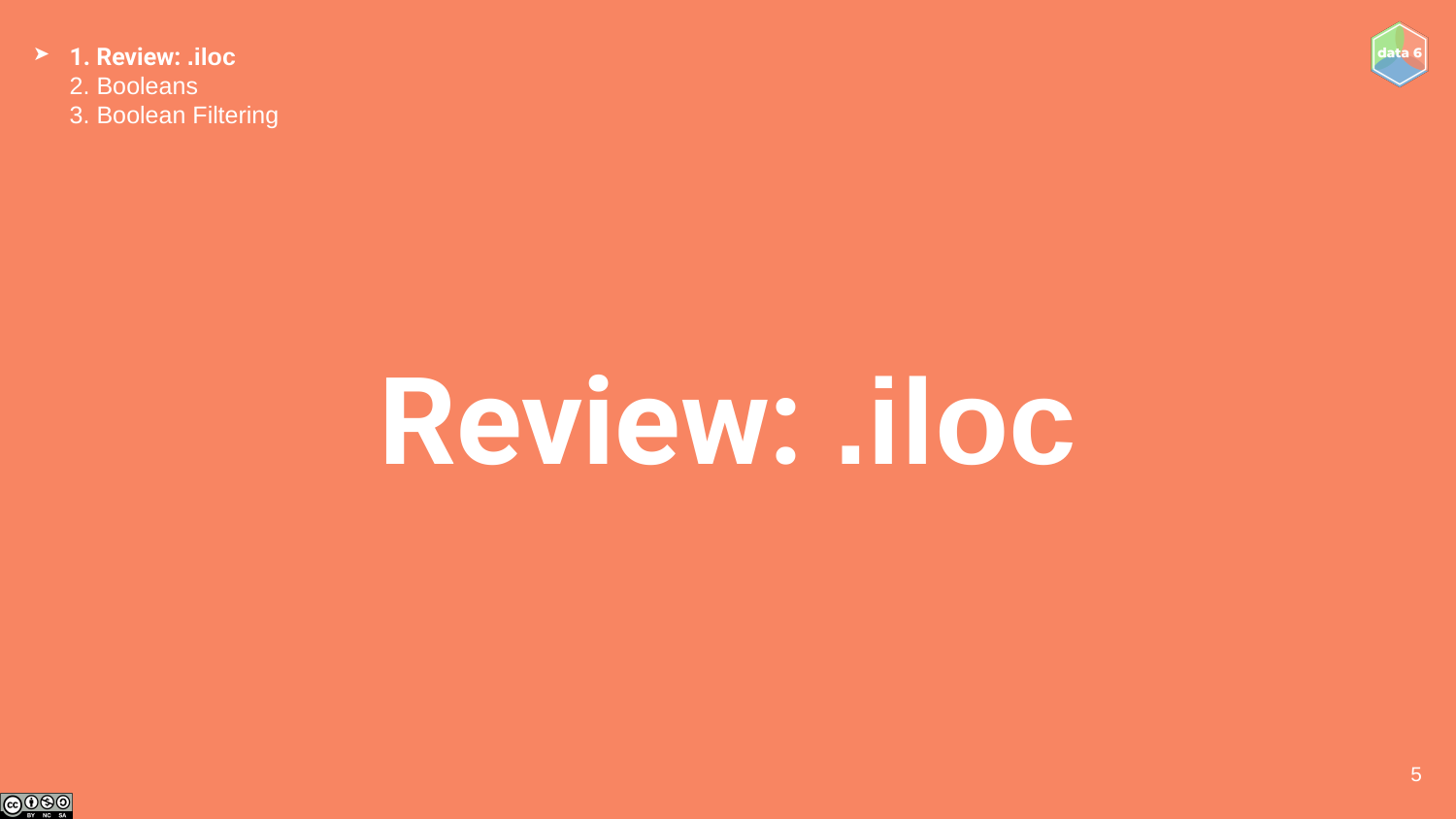

1. Review: .iloc
2. Booleans
3. Boolean Filtering
➤
# Review: .iloc
5